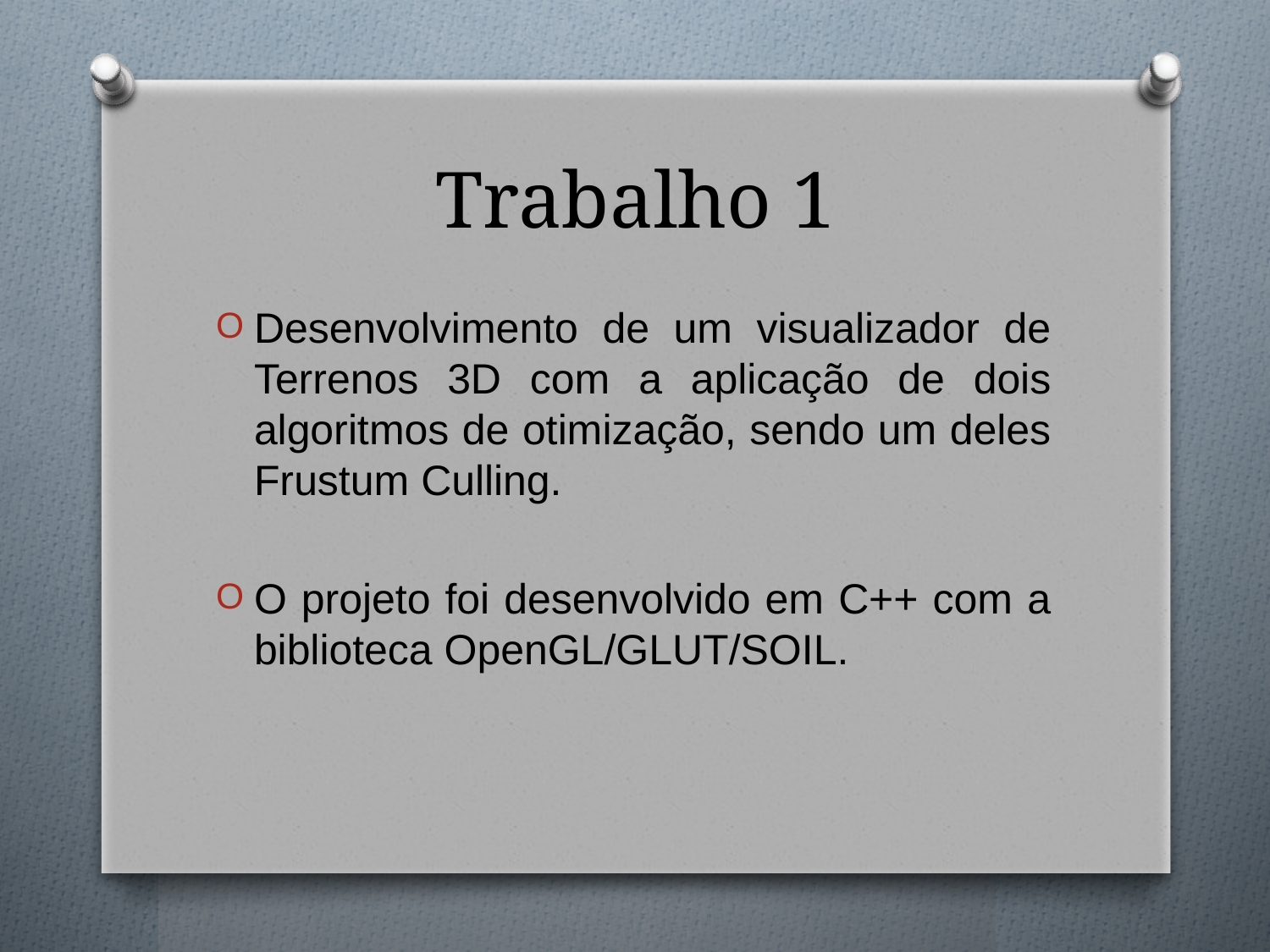

# Trabalho 1
Desenvolvimento de um visualizador de Terrenos 3D com a aplicação de dois algoritmos de otimização, sendo um deles Frustum Culling.

O projeto foi desenvolvido em C++ com a biblioteca OpenGL/GLUT/SOIL.